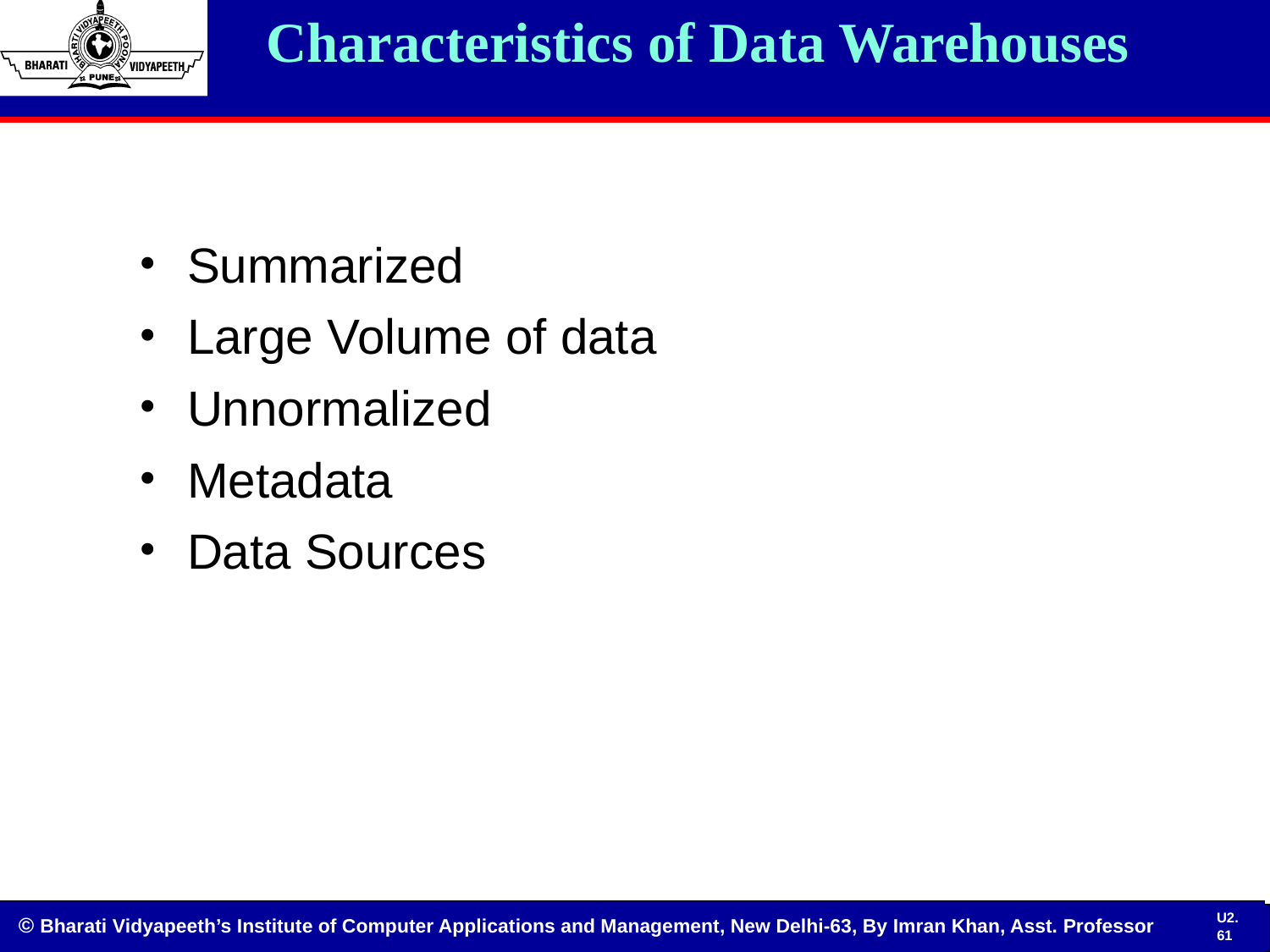

# Characteristics of Data Warehouses
Summarized
Large Volume of data
Unnormalized
Metadata
Data Sources